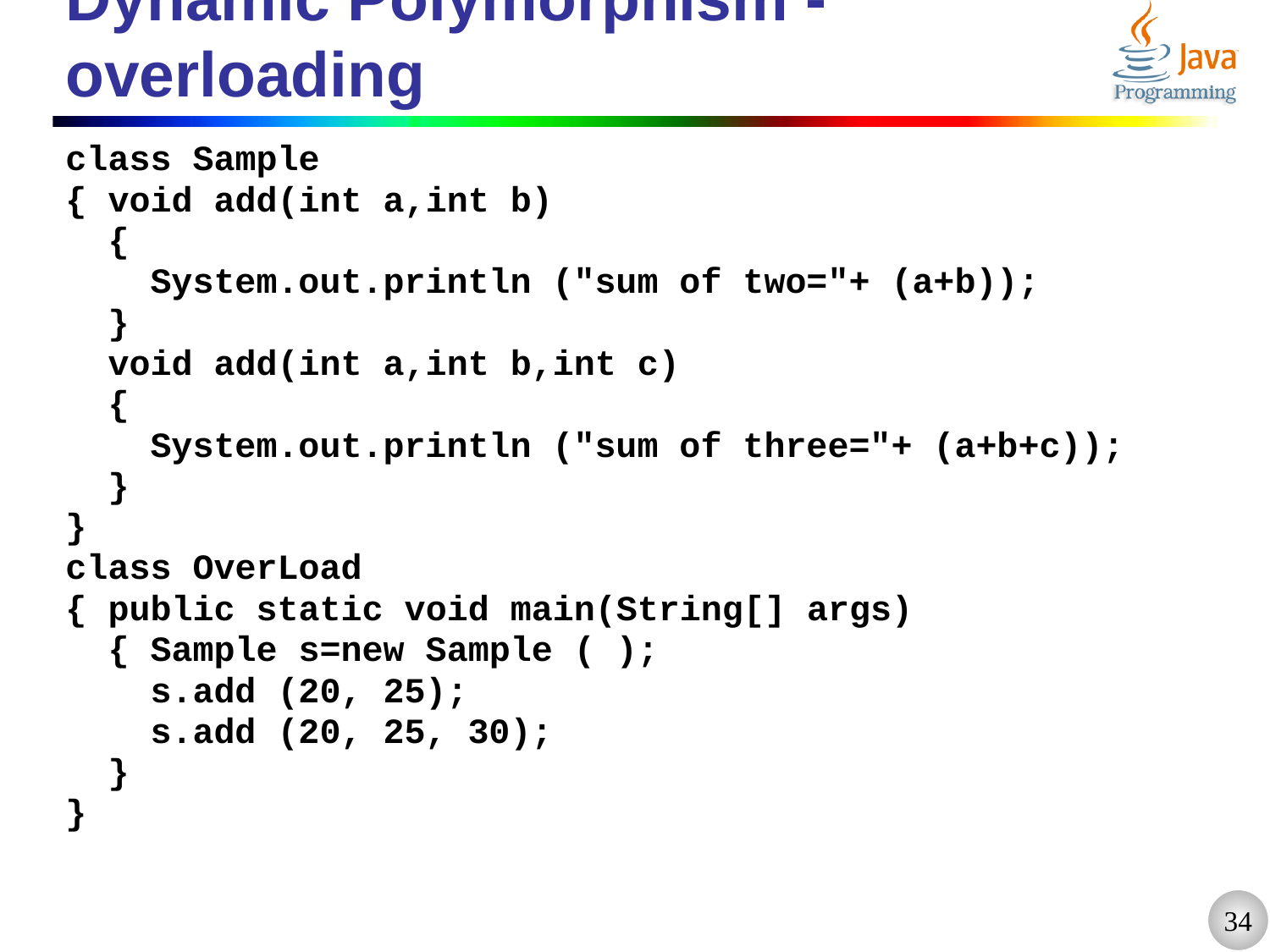

# Dynamic Polymorphism - overloading
class Sample
{ void add(int a,int b)
  {
    System.out.println ("sum of two="+ (a+b));
  }
  void add(int a,int b,int c)
  {
    System.out.println ("sum of three="+ (a+b+c));
  }
}
class OverLoad
{ public static void main(String[] args)
  { Sample s=new Sample ( );
    s.add (20, 25);
    s.add (20, 25, 30);
  }
}